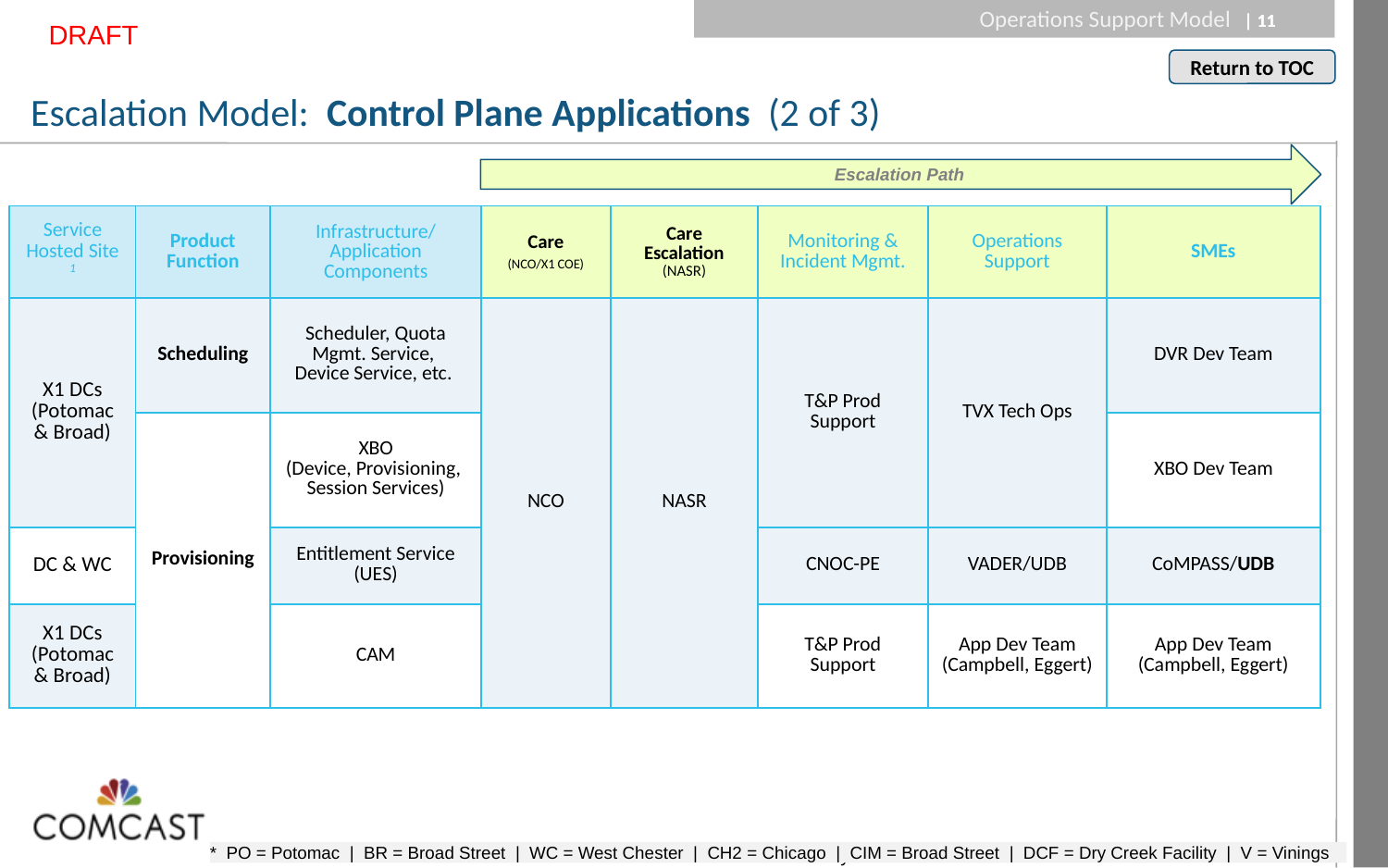

Operations Support Model
DRAFT
# Escalation Model:  Control Plane Applications  (2 of 3)

Escalation Path
| Service Hosted Site 1 | Product Function | Infrastructure/ Application Components | Care (NCO/X1 COE) | Care Escalation (NASR) | Monitoring & Incident Mgmt. | Operations Support | SMEs |
| --- | --- | --- | --- | --- | --- | --- | --- |
| X1 DCs (Potomac & Broad) | Scheduling | Scheduler, Quota Mgmt. Service, Device Service, etc. | NCO | NASR | T&P Prod Support | TVX Tech Ops | DVR Dev Team |
|  | Provisioning | XBO (Device, Provisioning, Session Services) |  |  |  |  | XBO Dev Team |
| DC & WC |  | Entitlement Service (UES) |  |  | CNOC-PE | VADER/UDB | CoMPASS/UDB |
| X1 DCs (Potomac & Broad) |  | CAM |  |  | T&P Prod Support | App Dev Team (Campbell, Eggert) | App Dev Team (Campbell, Eggert) |
*  PO = Potomac  |  BR = Broad Street  |  WC = West Chester  |  CH2 = Chicago  |  CIM = Broad Street  |  DCF = Dry Creek Facility  |  V = Vinings